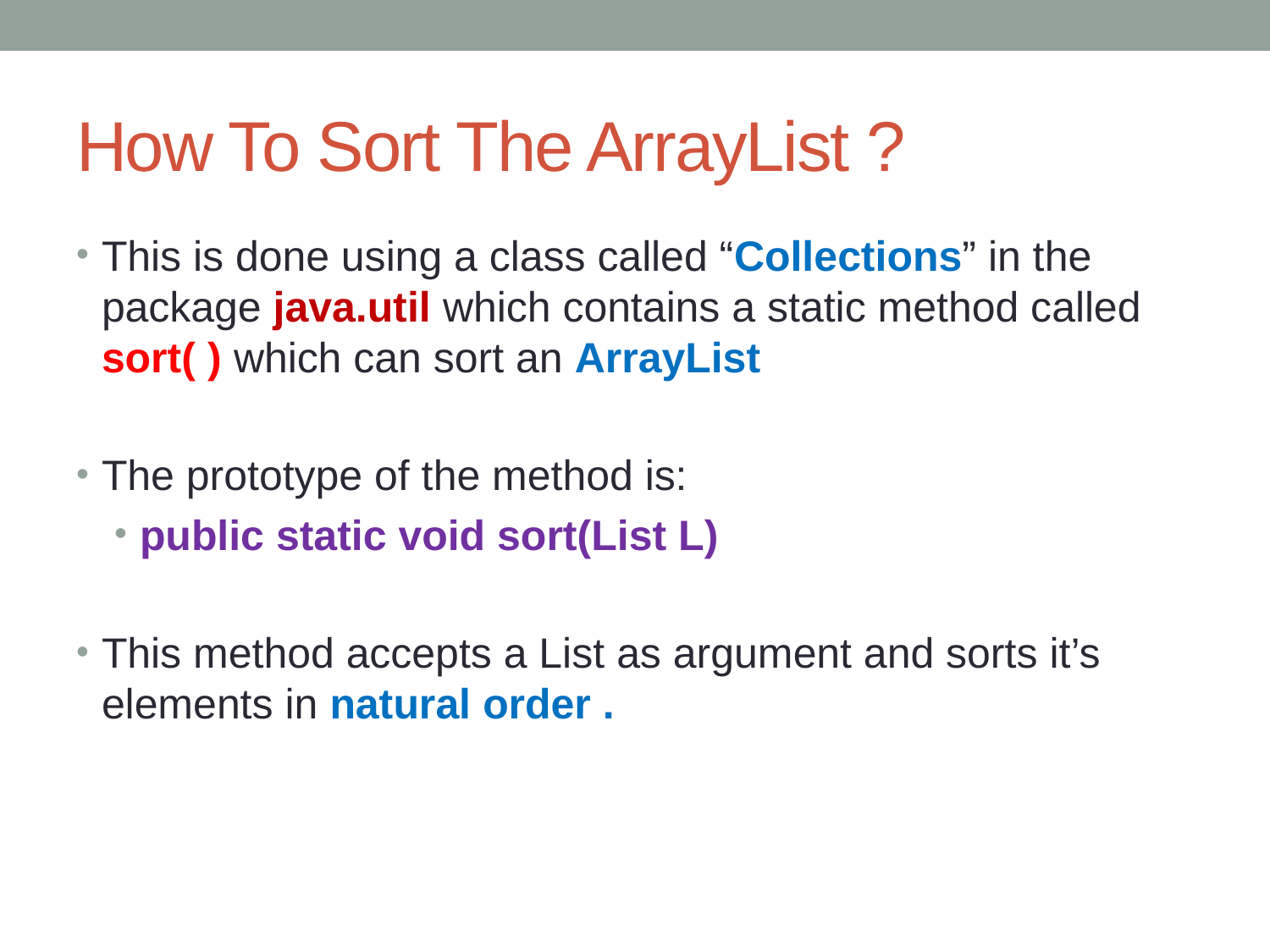

# How To Sort The ArrayList ?
This is done using a class called “Collections” in the package java.util which contains a static method called sort( ) which can sort an ArrayList

The prototype of the method is:
public static void sort(List L)

This method accepts a List as argument and sorts it’s elements in natural order .